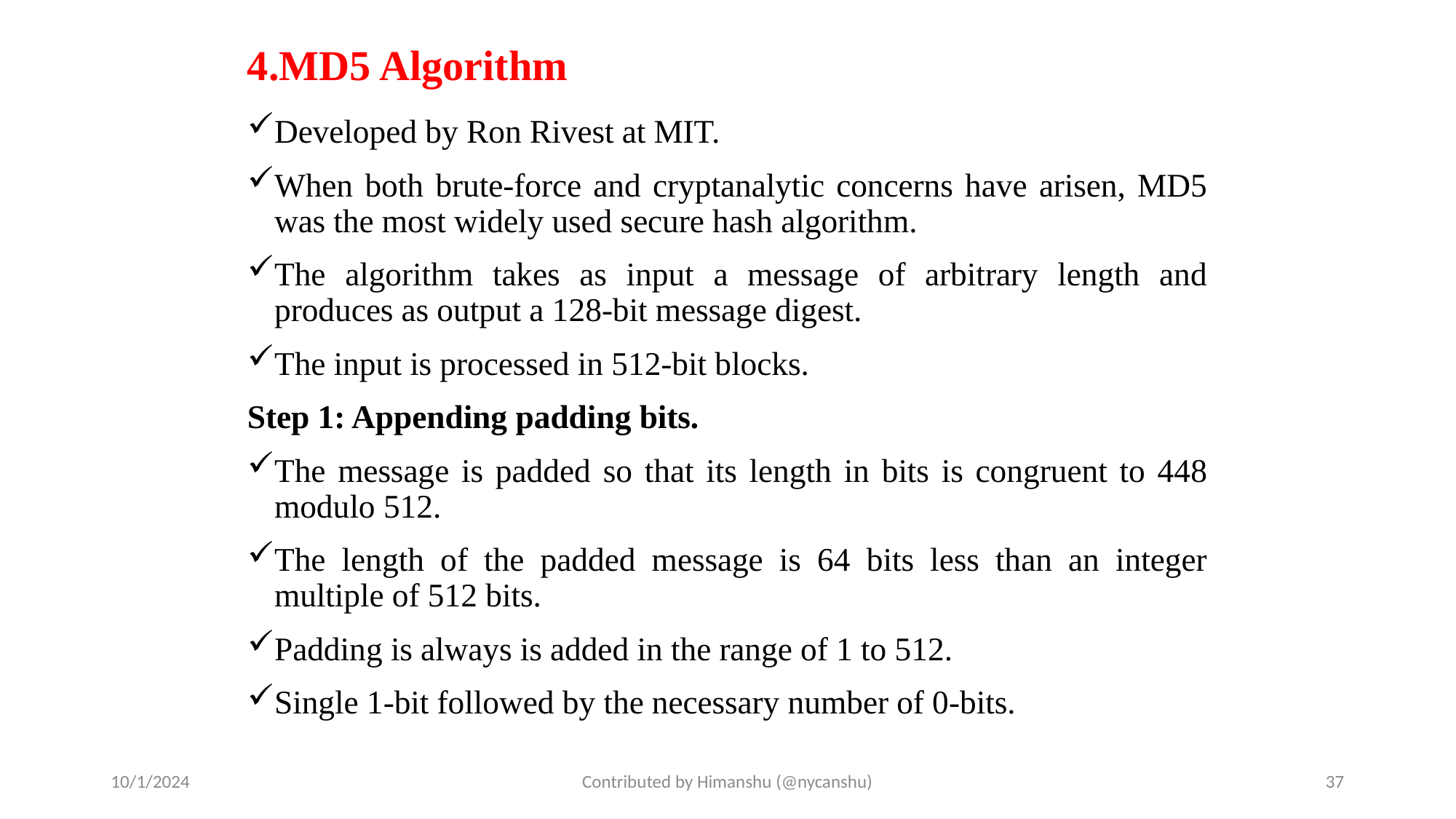

# 4.MD5 Algorithm
Developed by Ron Rivest at MIT.
When both brute-force and cryptanalytic concerns have arisen, MD5 was the most widely used secure hash algorithm.
The algorithm takes as input a message of arbitrary length and produces as output a 128-bit message digest.
The input is processed in 512-bit blocks.
Step 1: Appending padding bits.
The message is padded so that its length in bits is congruent to 448 modulo 512.
The length of the padded message is 64 bits less than an integer multiple of 512 bits.
Padding is always is added in the range of 1 to 512.
Single 1-bit followed by the necessary number of 0-bits.

10/1/2024
Contributed by Himanshu (@nycanshu)
37